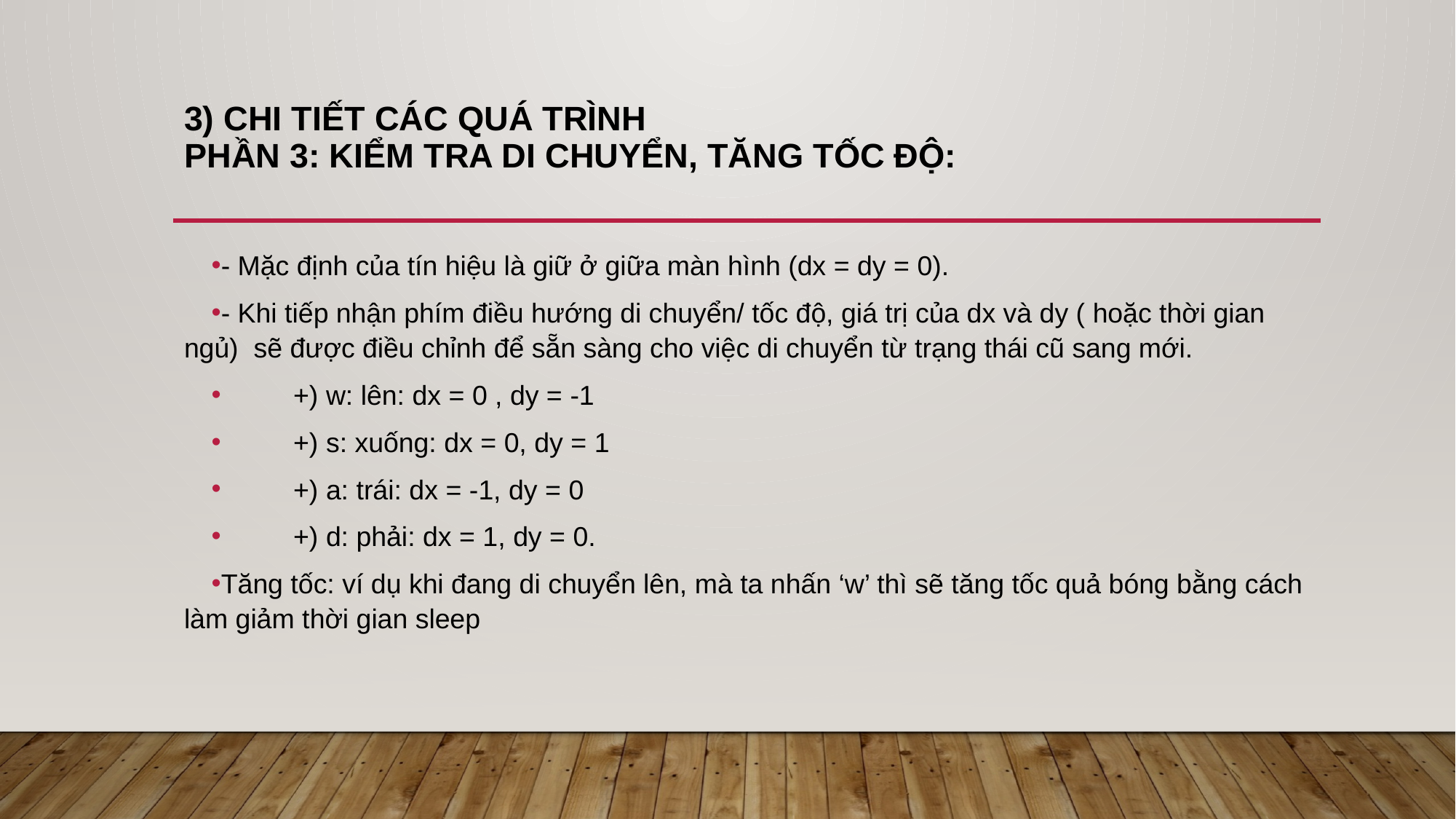

# 3) Chi tiết các quá trình Phần 3: Kiểm tra di chuyển, tăng tốc độ:
- Mặc định của tín hiệu là giữ ở giữa màn hình (dx = dy = 0).
- Khi tiếp nhận phím điều hướng di chuyển/ tốc độ, giá trị của dx và dy ( hoặc thời gian ngủ)  sẽ được điều chỉnh để sẵn sàng cho việc di chuyển từ trạng thái cũ sang mới.
	+) w: lên: dx = 0 , dy = -1
	+) s: xuống: dx = 0, dy = 1
	+) a: trái: dx = -1, dy = 0
	+) d: phải: dx = 1, dy = 0.
Tăng tốc: ví dụ khi đang di chuyển lên, mà ta nhấn ‘w’ thì sẽ tăng tốc quả bóng bằng cách làm giảm thời gian sleep